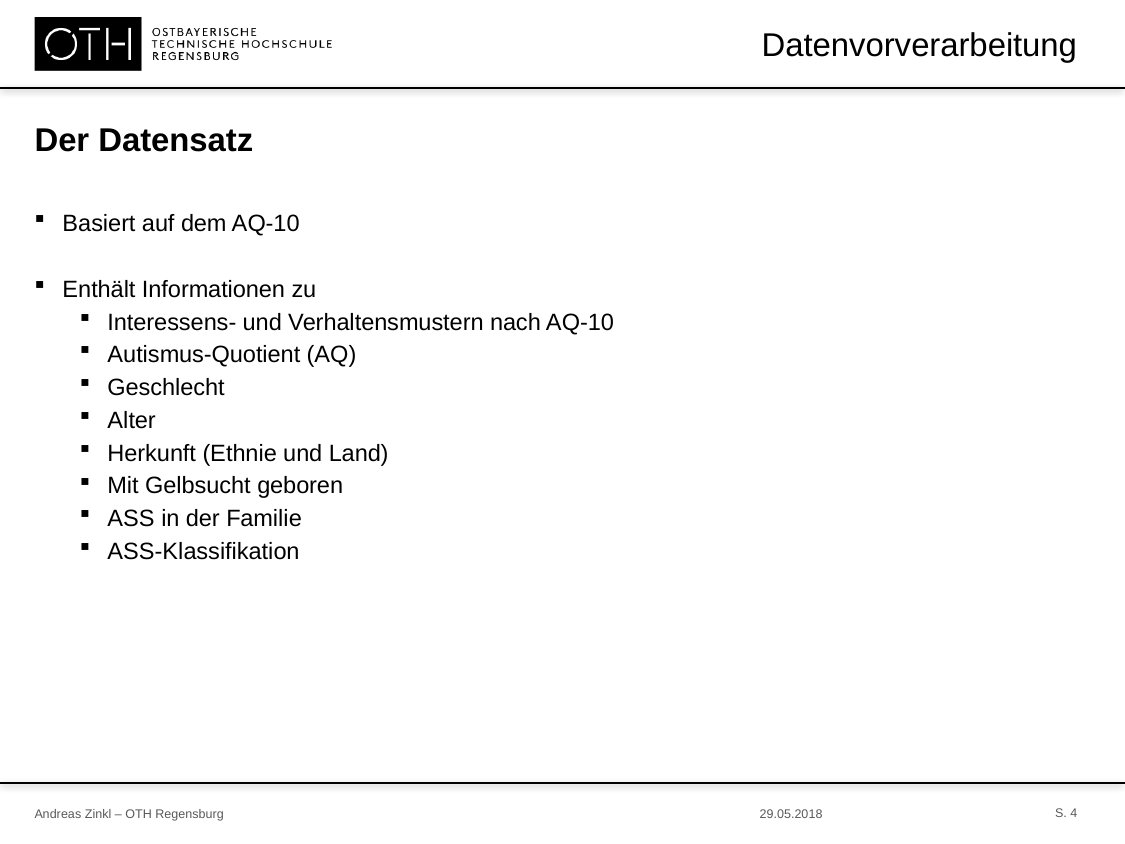

# Datenvorverarbeitung
Der Datensatz

Basiert auf dem AQ-10

Enthält Informationen zu
Interessens- und Verhaltensmustern nach AQ-10
Autismus-Quotient (AQ)
Geschlecht
Alter
Herkunft (Ethnie und Land)
Mit Gelbsucht geboren
ASS in der Familie
ASS-Klassifikation

S. 4
Andreas Zinkl – OTH Regensburg
29.05.2018